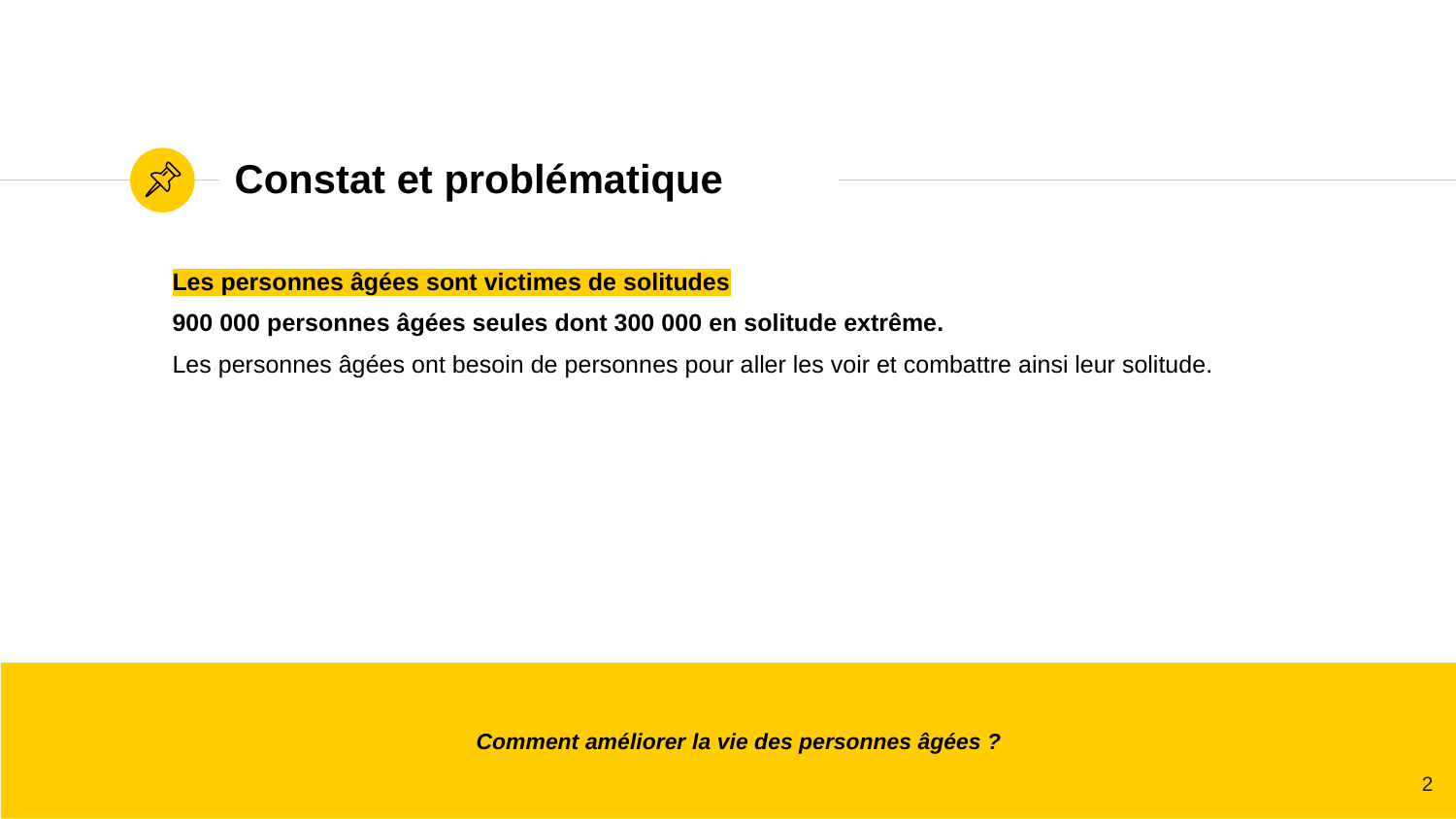

# Constat et problématique

Les personnes âgées sont victimes de solitudes
900 000 personnes âgées seules dont 300 000 en solitude extrême.
Les personnes âgées ont besoin de personnes pour aller les voir et combattre ainsi leur solitude.

 Comment améliorer la vie des personnes âgées ?
2